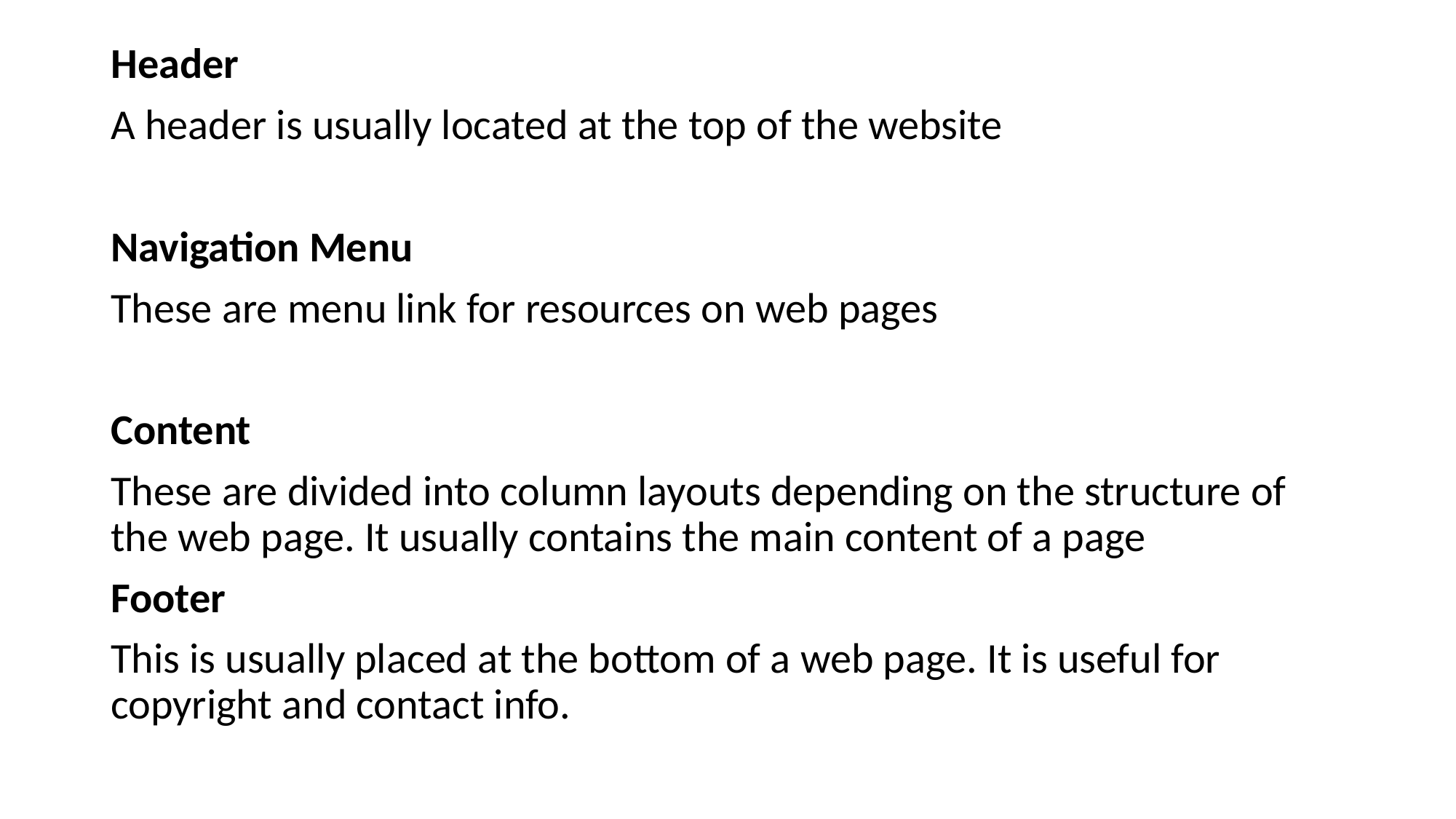

Header
A header is usually located at the top of the website

Navigation Menu
These are menu link for resources on web pages

Content
These are divided into column layouts depending on the structure of the web page. It usually contains the main content of a page
Footer
This is usually placed at the bottom of a web page. It is useful for copyright and contact info.